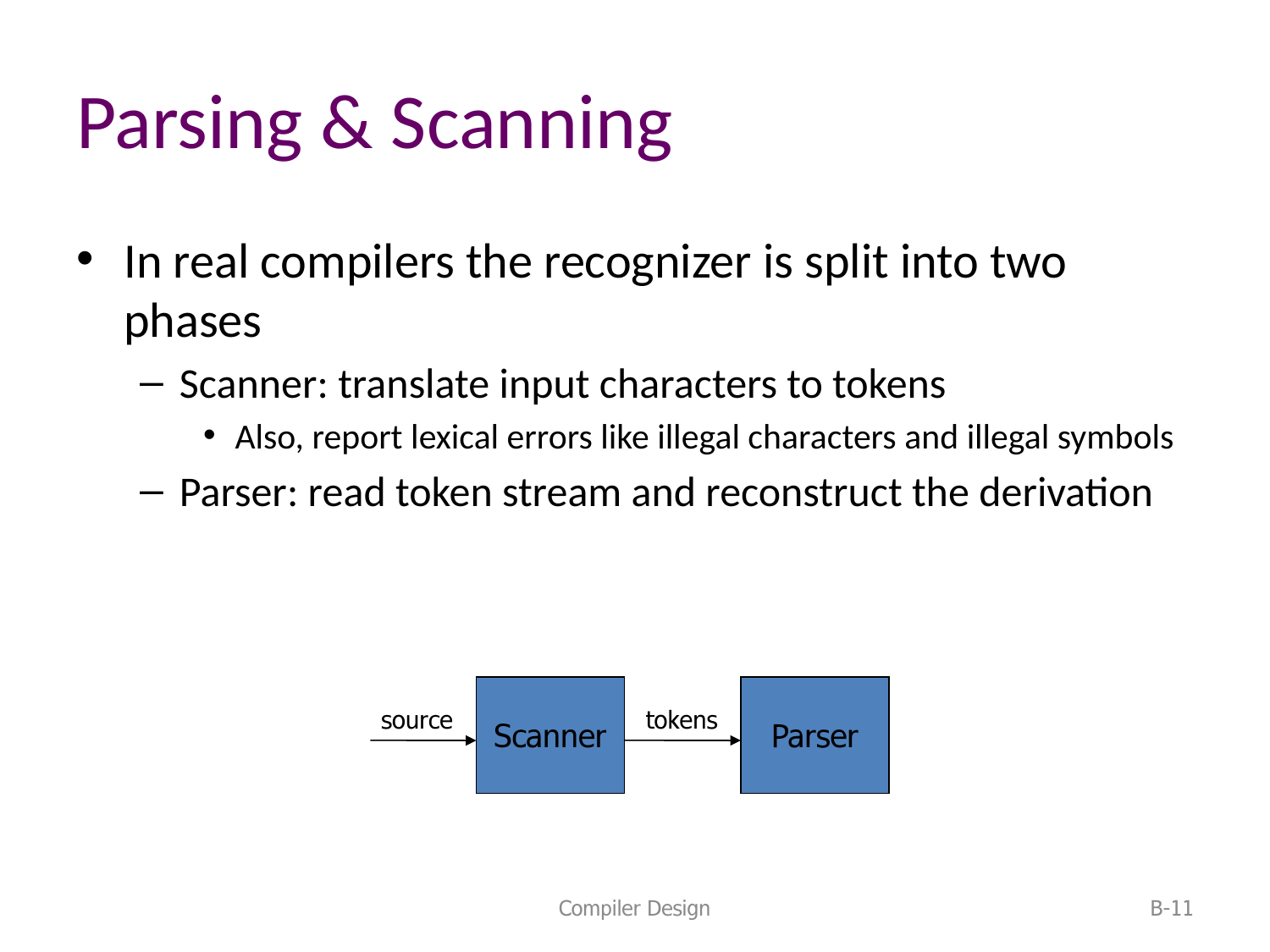

# Parsing & Scanning
In real compilers the recognizer is split into two phases
Scanner: translate input characters to tokens
Also, report lexical errors like illegal characters and illegal symbols
Parser: read token stream and reconstruct the derivation
Scanner
Parser
source
tokens

Compiler Design
B-11